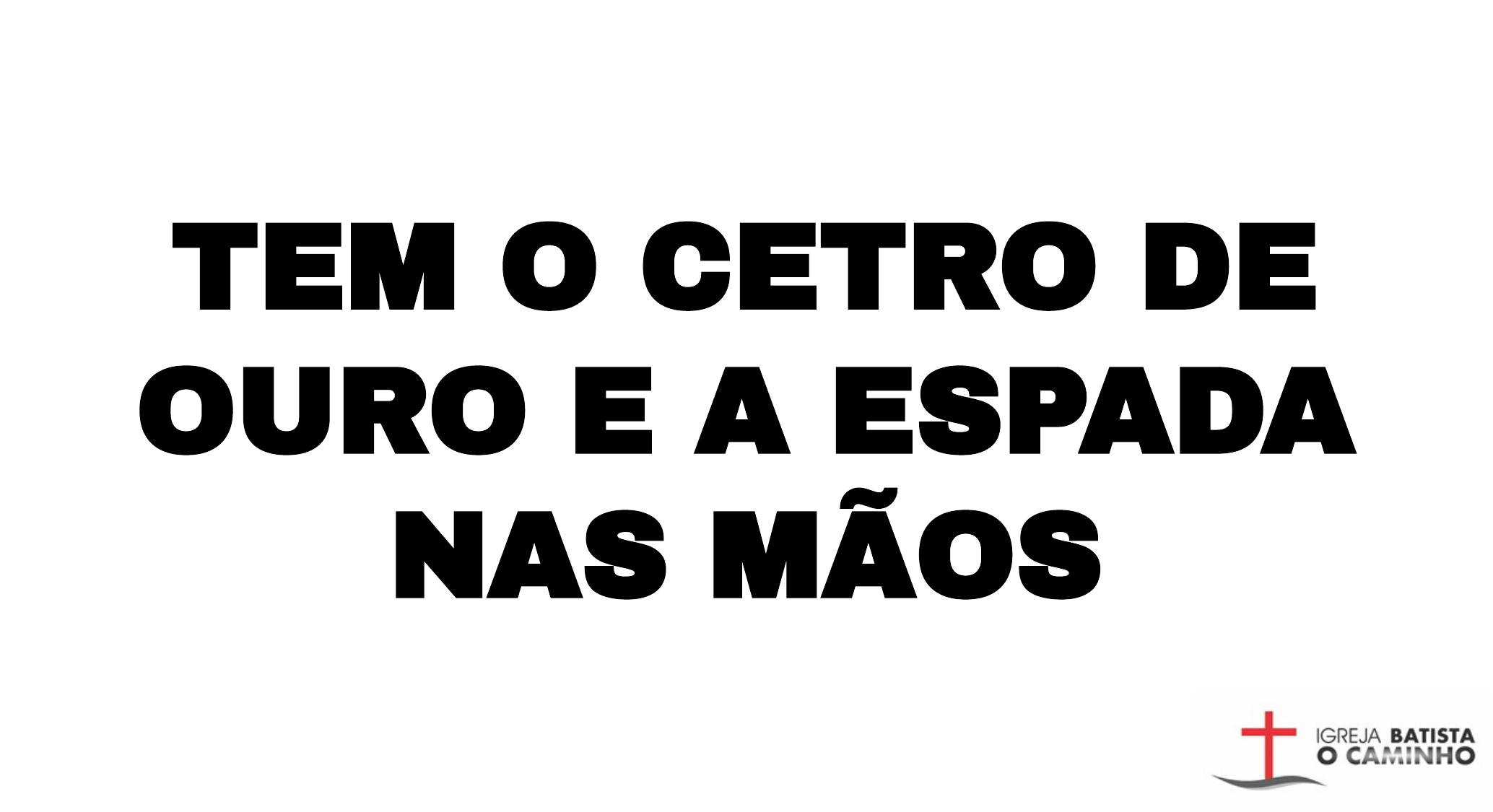

TEM O CETRO DE OURO E A ESPADA NAS MÃOS